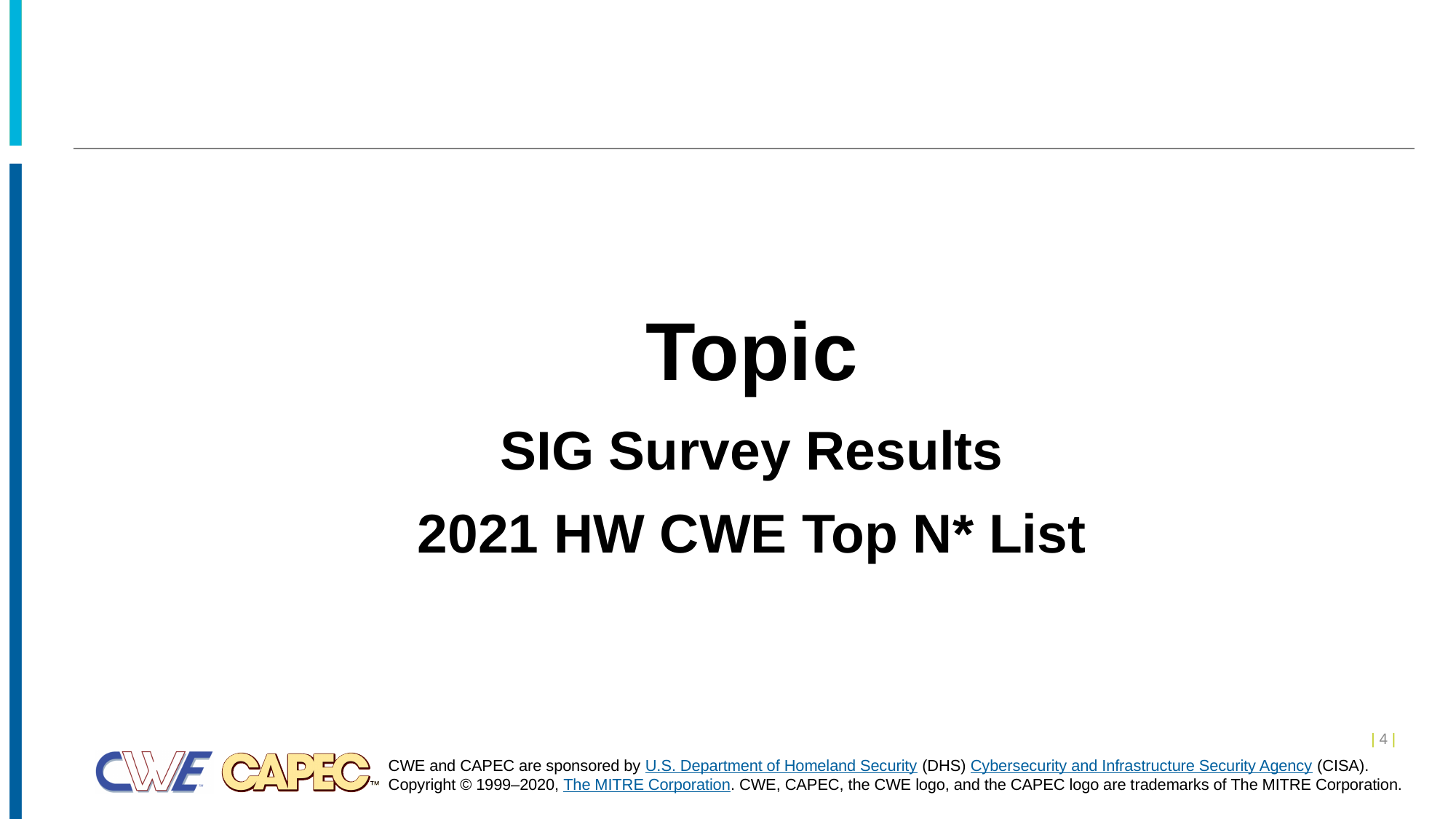

Topic
SIG Survey Results
2021 HW CWE Top N* List

| 4 |